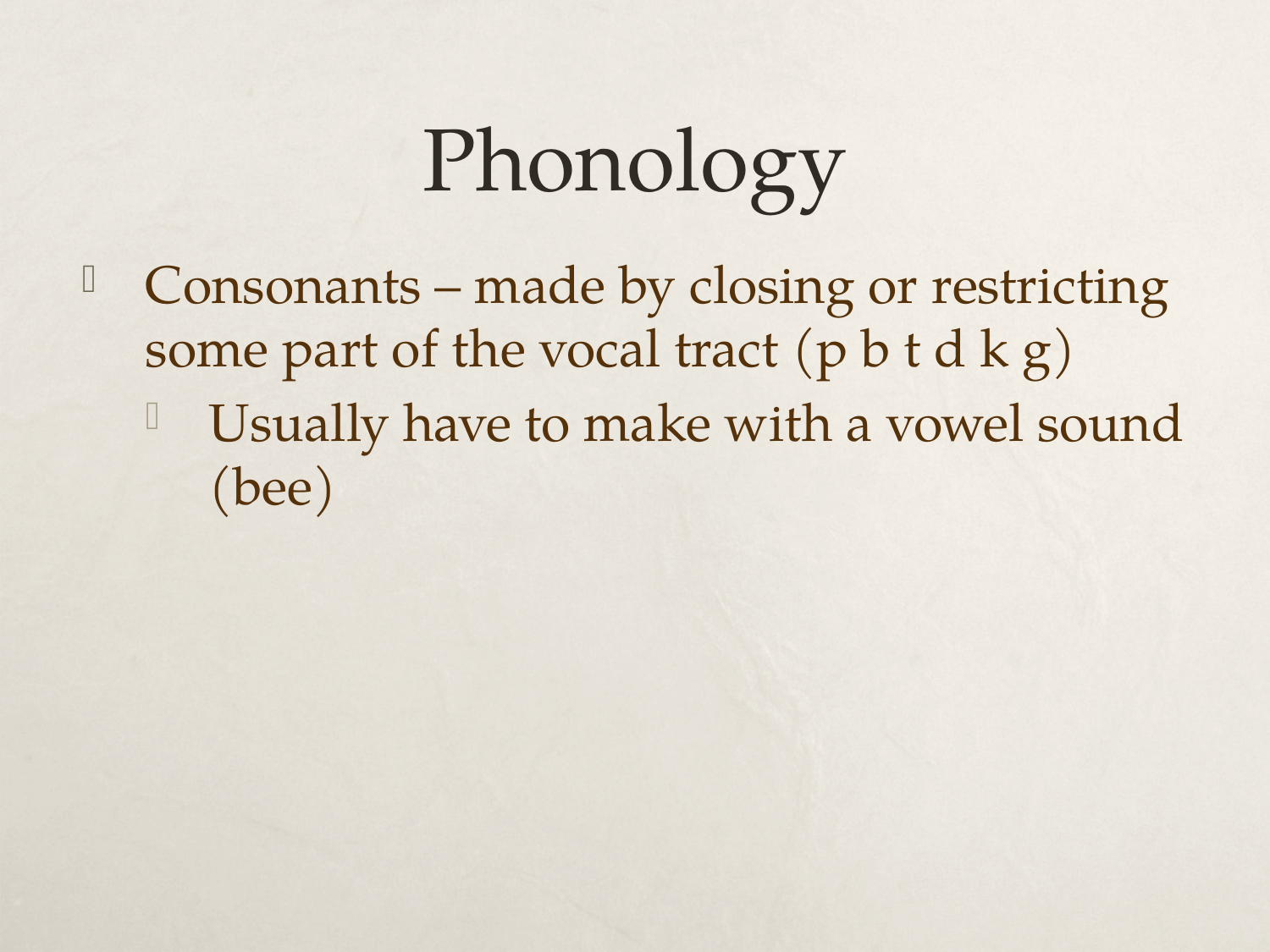

# Phonology
Consonants – made by closing or restricting some part of the vocal tract (p b t d k g)
Usually have to make with a vowel sound (bee)